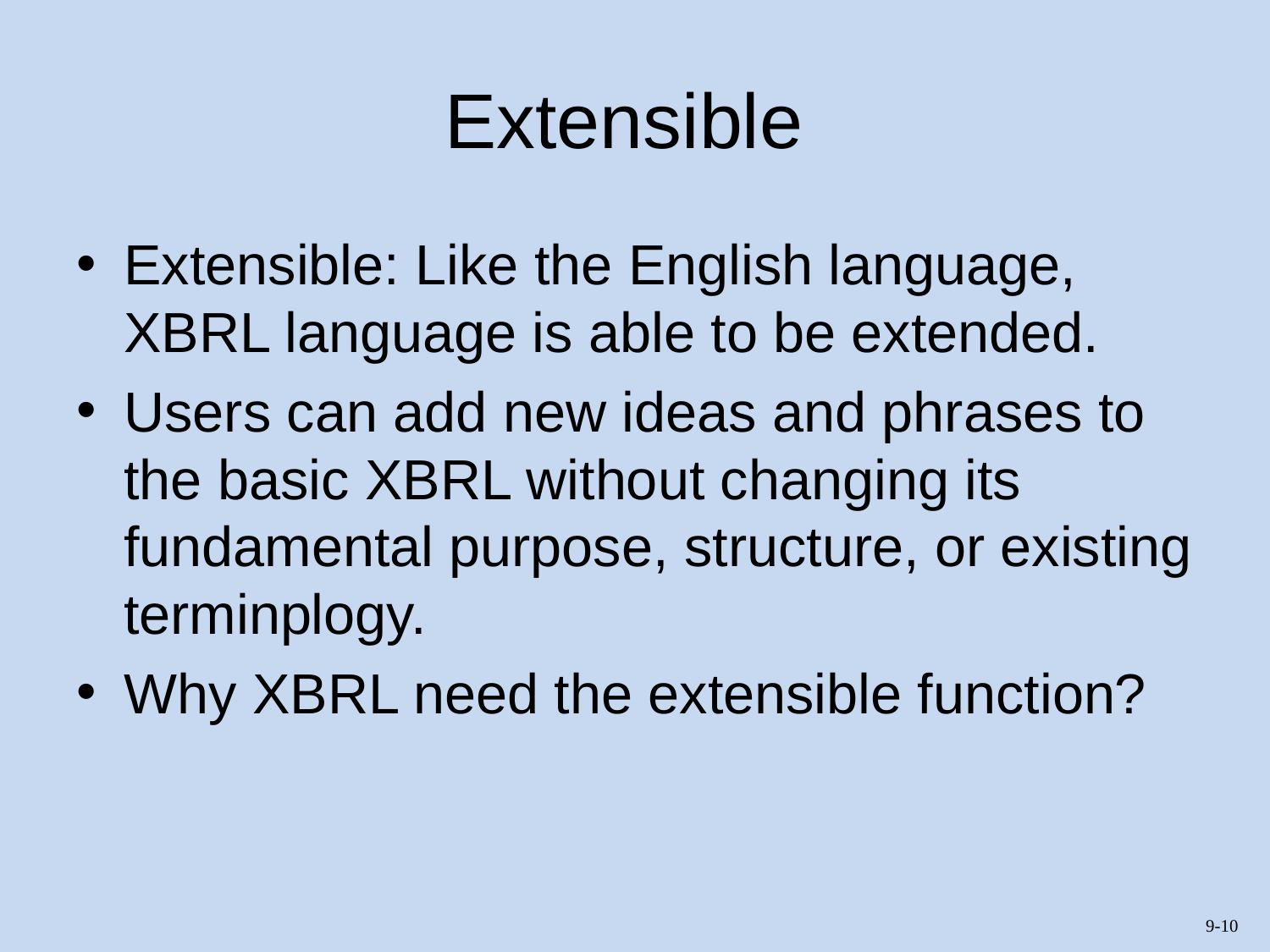

# Extensible
Extensible: Like the English language, XBRL language is able to be extended.
Users can add new ideas and phrases to the basic XBRL without changing its fundamental purpose, structure, or existing terminplogy.
Why XBRL need the extensible function?